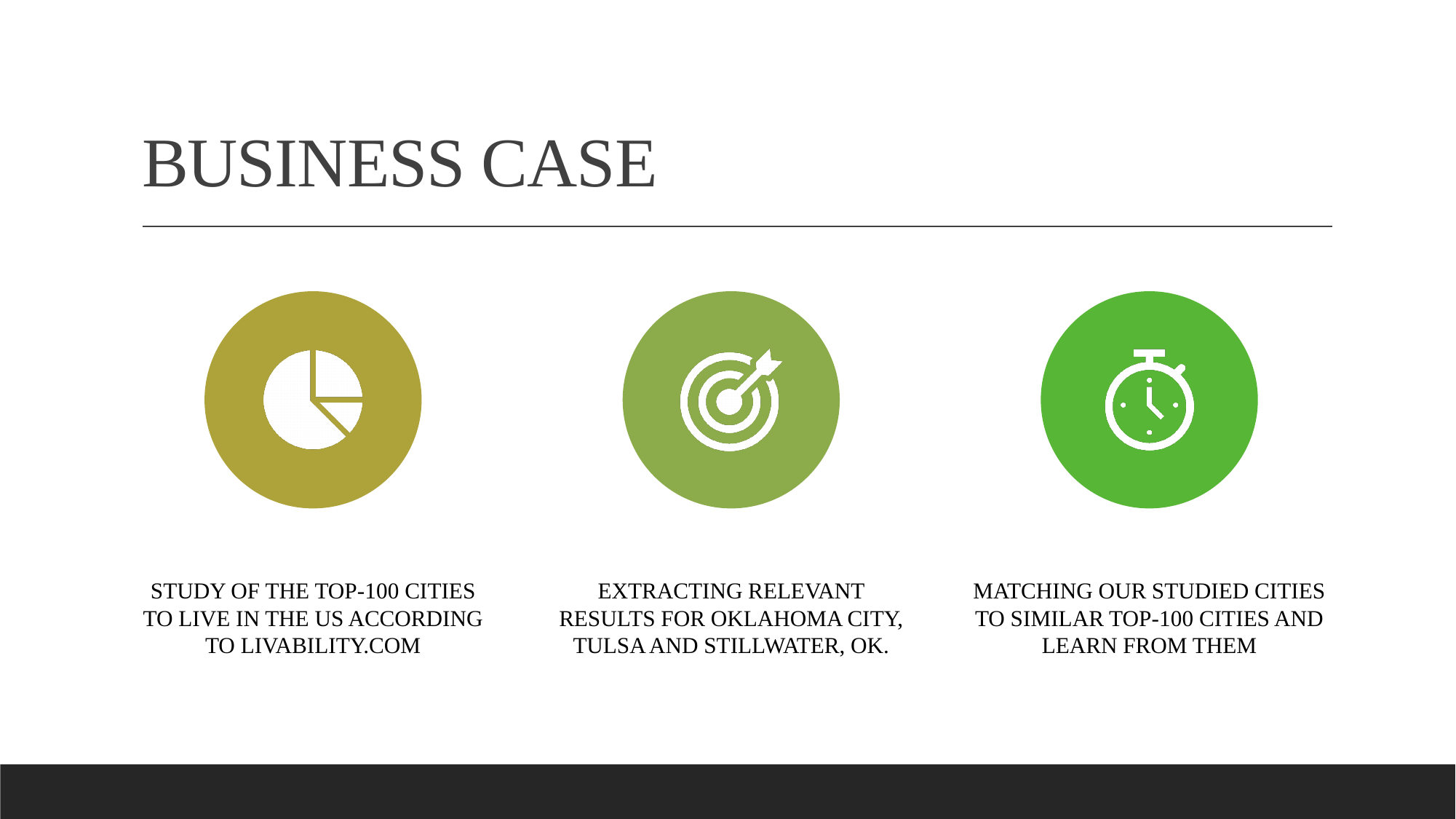

# BUSINESS CASE
Study of the top-100 cities to live in the us according to livability.com
Extracting relevant results for Oklahoma city, tulsa and Stillwater, ok.
Matching our studied cities to similar top-100 cities and learn from them